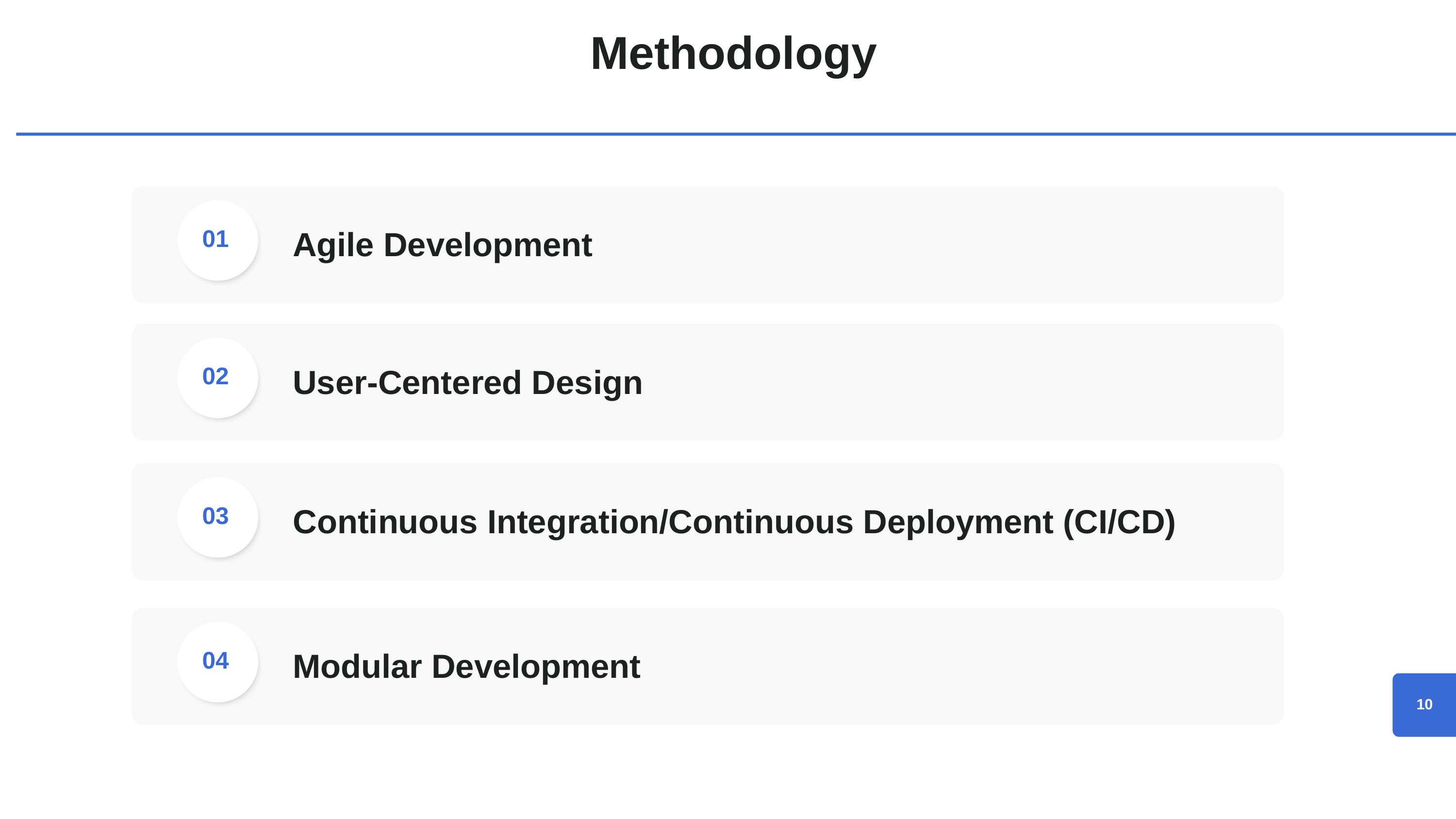

Methodology

Agile Development

01

User-Centered Design
02

Continuous Integration/Continuous Deployment (CI/CD)

03

Modular Development

04

10